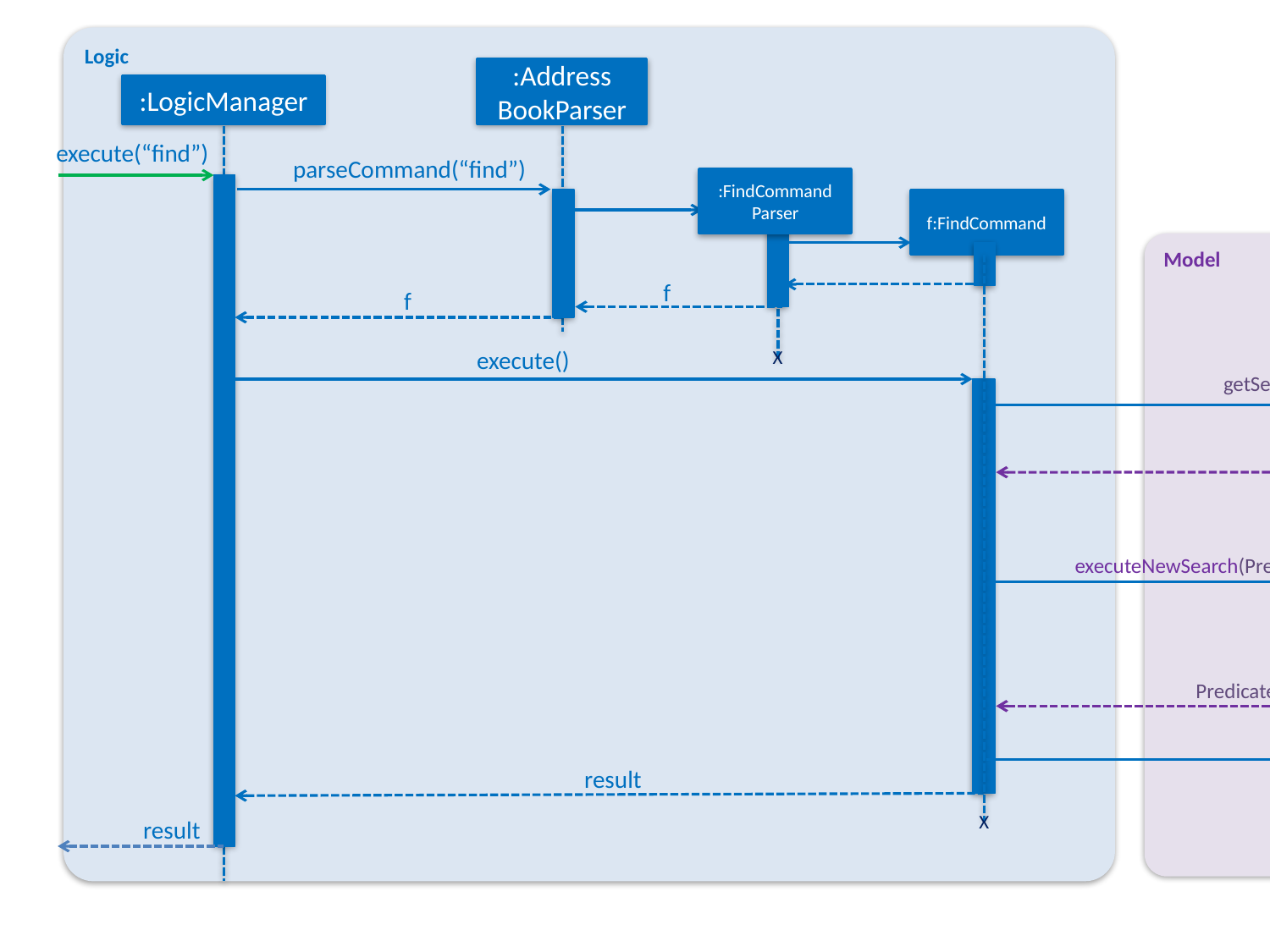

Logic
:Address
BookParser
:LogicManager
execute(“find”)
parseCommand(“find”)
:FindCommand
Parser

f:FindCommand

Model

f
f
: Model
X
execute()
getSearchHistoryManager()

:SearchHistoryManager
executeNewSearch(Predicate)
addNewPredicate(Predicate)

retrievePredicateAtTopOfStack()

Predicate
updateFilteredPersonList(Predicate)

result
X
result